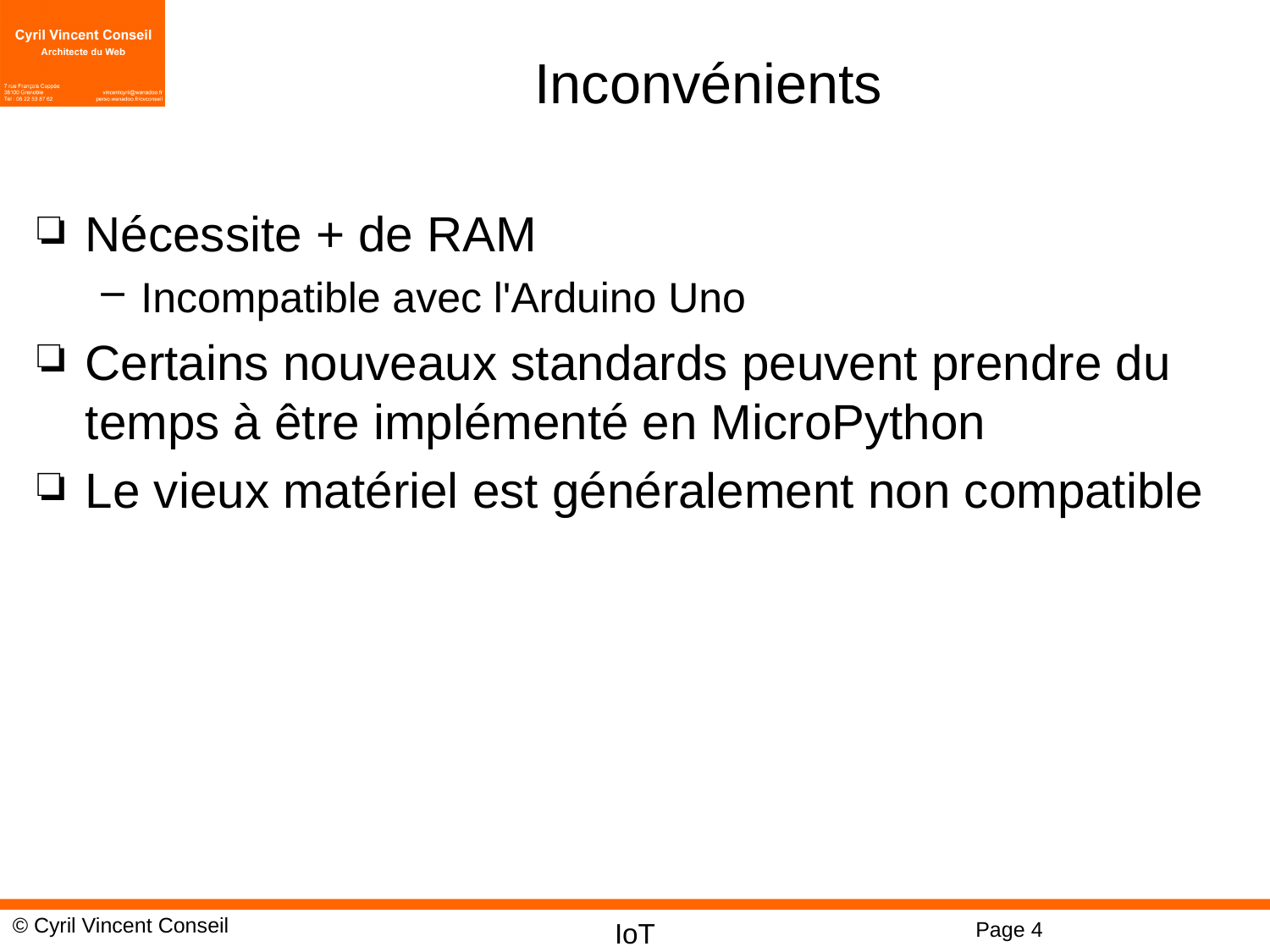

# Inconvénients
Nécessite + de RAM
Incompatible avec l'Arduino Uno
Certains nouveaux standards peuvent prendre du temps à être implémenté en MicroPython
Le vieux matériel est généralement non compatible